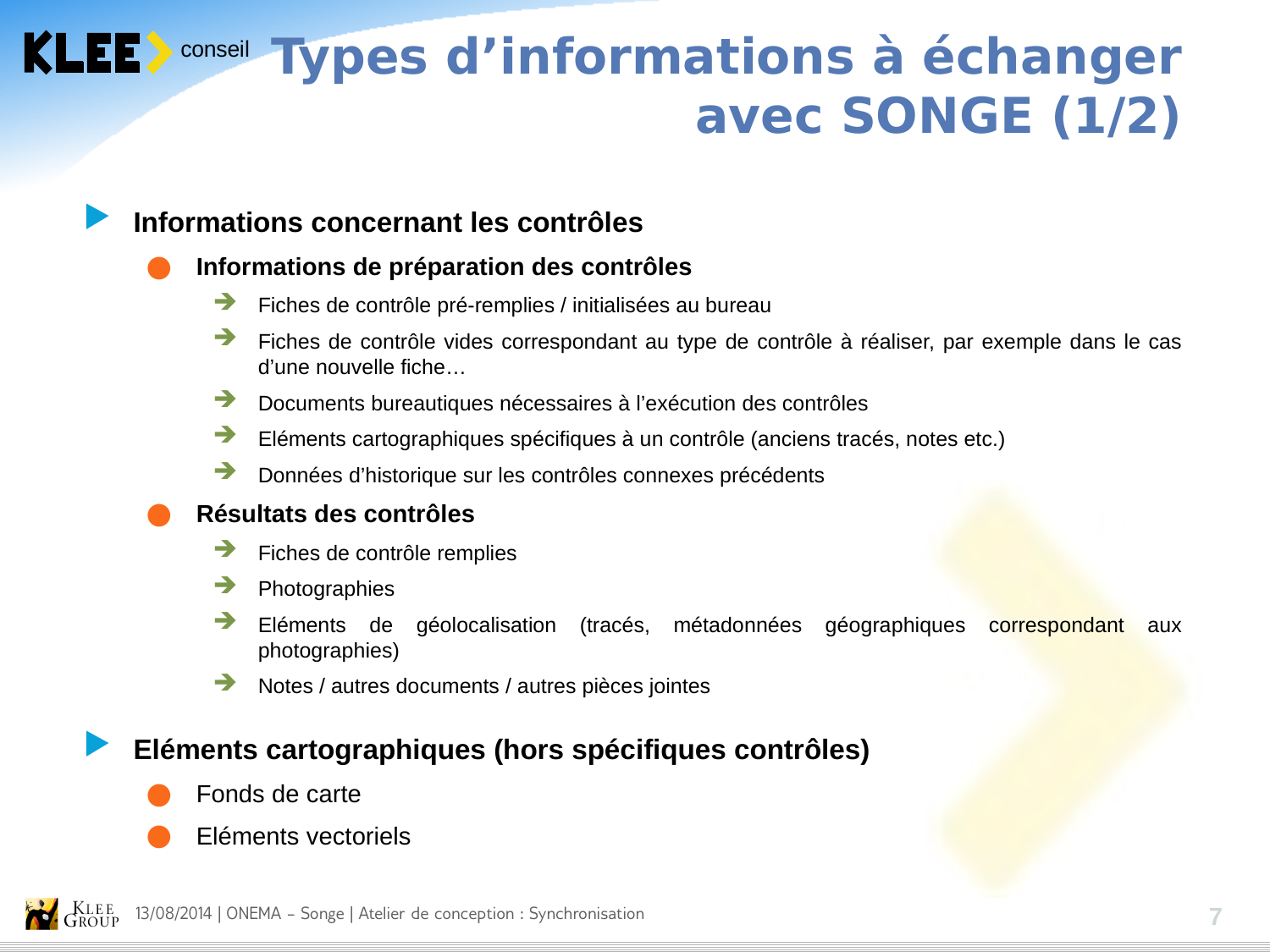

Types d’informations à échanger avec SONGE (1/2)
Informations concernant les contrôles
Informations de préparation des contrôles
Fiches de contrôle pré-remplies / initialisées au bureau
Fiches de contrôle vides correspondant au type de contrôle à réaliser, par exemple dans le cas d’une nouvelle fiche…
Documents bureautiques nécessaires à l’exécution des contrôles
Eléments cartographiques spécifiques à un contrôle (anciens tracés, notes etc.)
Données d’historique sur les contrôles connexes précédents
Résultats des contrôles
Fiches de contrôle remplies
Photographies
Eléments de géolocalisation (tracés, métadonnées géographiques correspondant aux photographies)
Notes / autres documents / autres pièces jointes
Eléments cartographiques (hors spécifiques contrôles)
Fonds de carte
Eléments vectoriels